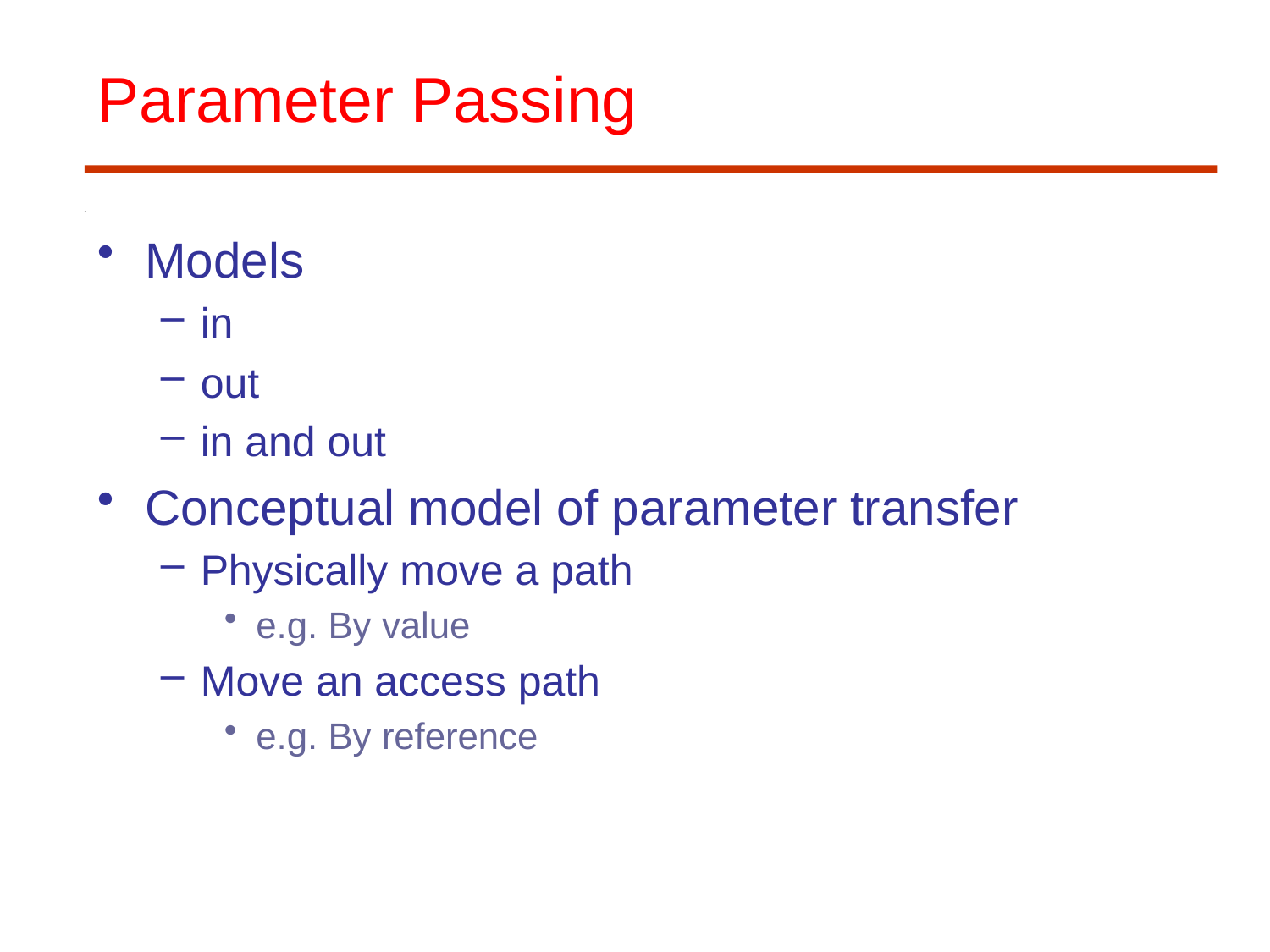

# Parameter Passing
Models
in
out
in and out
Conceptual model of parameter transfer
Physically move a path
e.g. By value
Move an access path
e.g. By reference